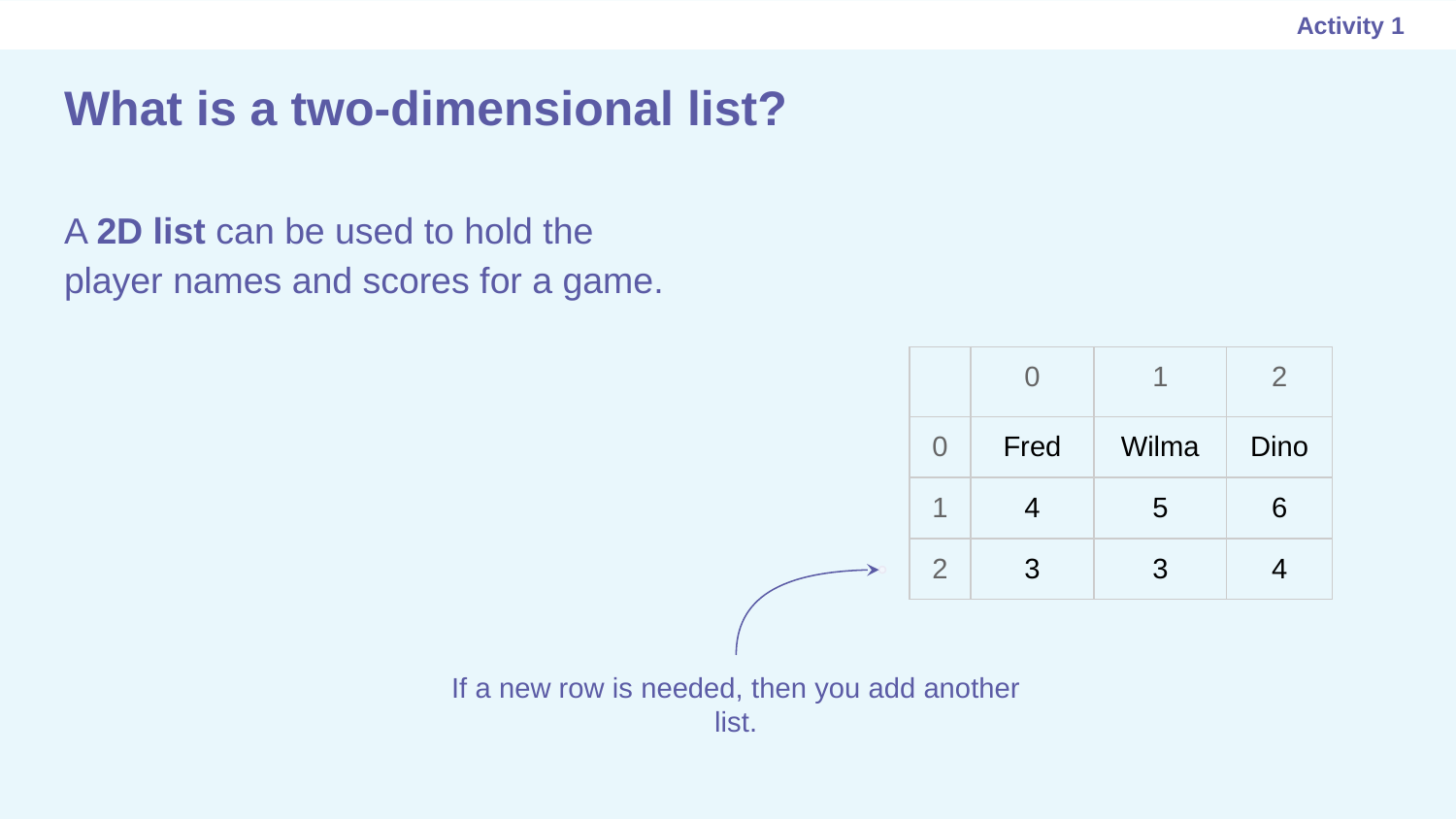

Activity 1
# What is a two-dimensional list?

A 2D list can be used to hold the player names and scores for a game.
|  | 0 | 1 | 2 |
| --- | --- | --- | --- |
| 0 | Fred | Wilma | Dino |
| 1 | 4 | 5 | 6 |
| 2 | 3 | 3 | 4 |

If a new row is needed, then you add another list.